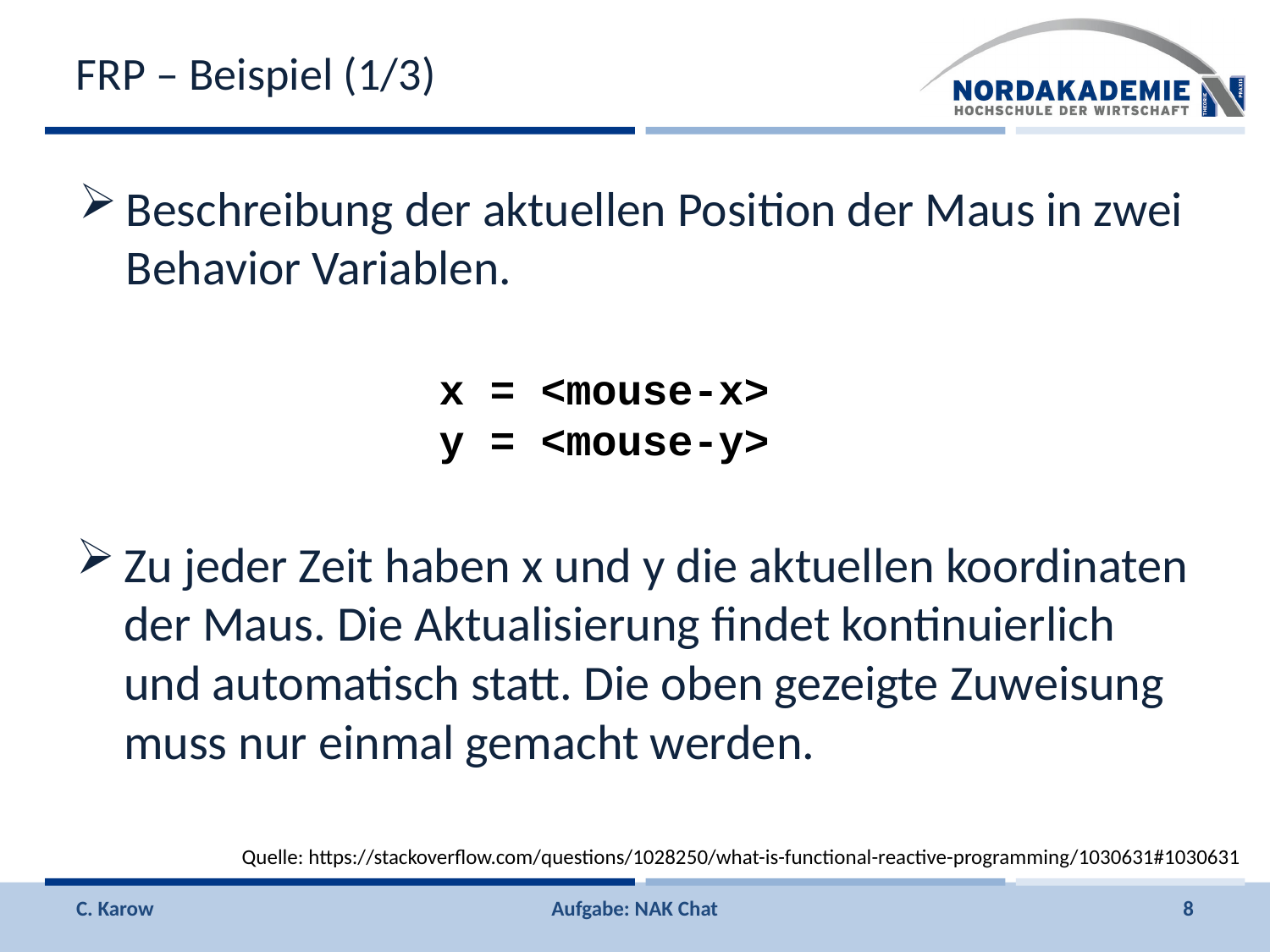

# FRP – Beispiel (1/3)
Beschreibung der aktuellen Position der Maus in zwei Behavior Variablen.
x = <mouse-x>
y = <mouse-y>
Zu jeder Zeit haben x und y die aktuellen koordinaten der Maus. Die Aktualisierung findet kontinuierlich und automatisch statt. Die oben gezeigte Zuweisung muss nur einmal gemacht werden.
Quelle: https://stackoverflow.com/questions/1028250/what-is-functional-reactive-programming/1030631#1030631
C. Karow
Aufgabe: NAK Chat
8